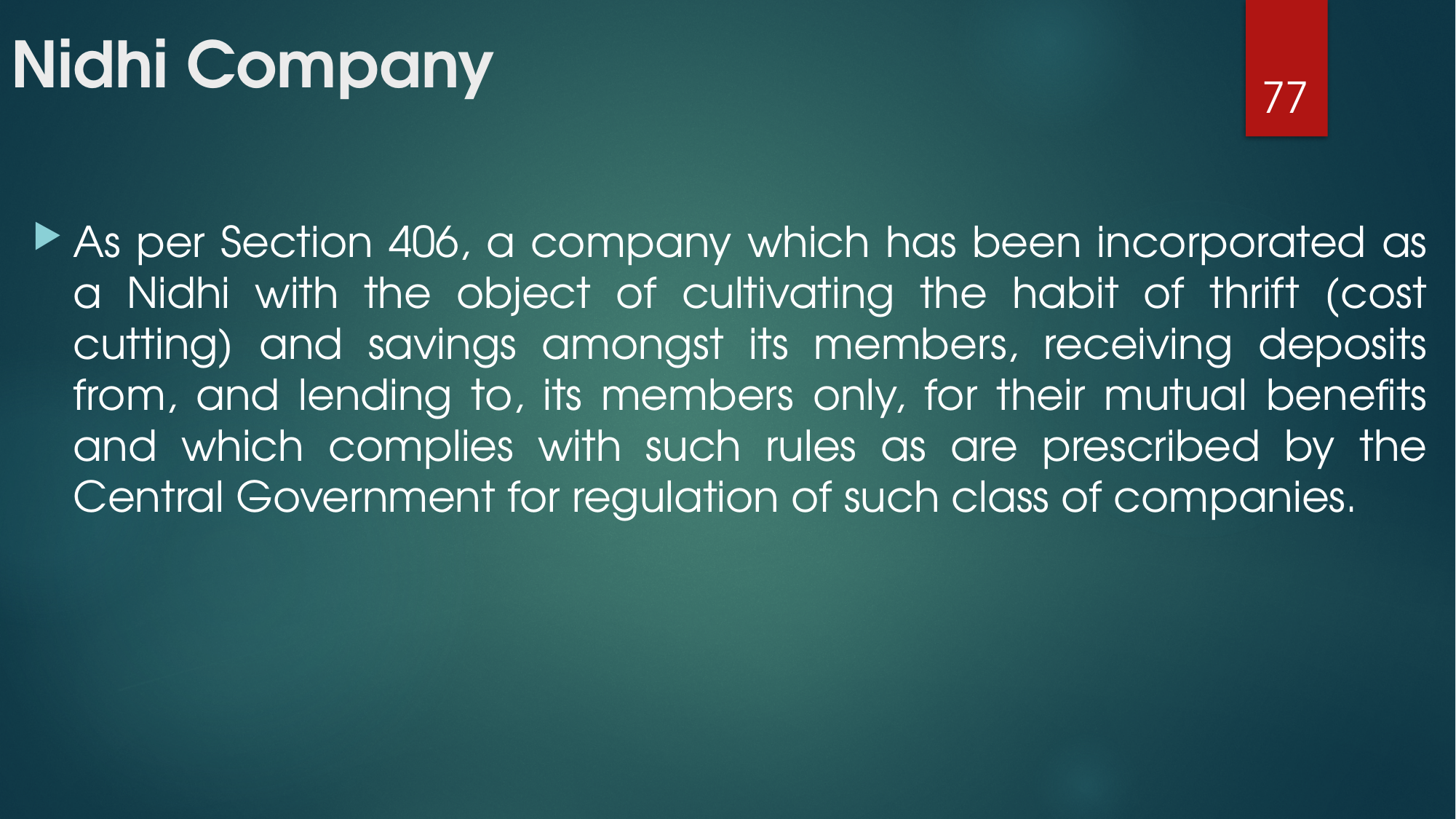

# Nidhi Company
77

As per Section 406, a company which has been incorporated as a Nidhi with the object of cultivating the habit of thrift (cost cutting) and savings amongst its members, receiving deposits from, and lending to, its members only, for their mutual benefits and which complies with such rules as are prescribed by the Central Government for regulation of such class of companies.